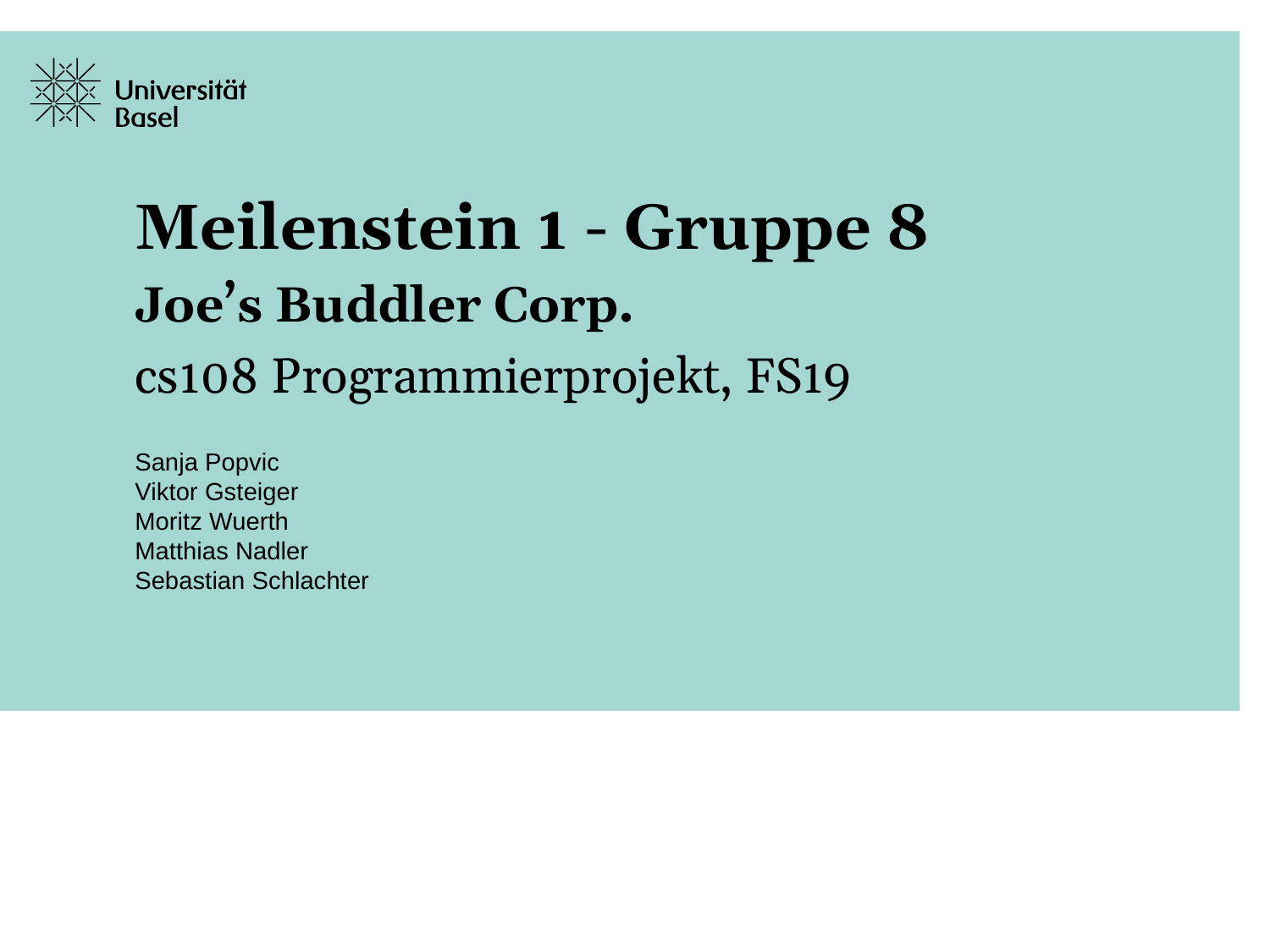

# Meilenstein 1 - Gruppe 8 Joe’s Buddler Corp. cs108 Programmierprojekt, FS19
Sanja Popvic
Viktor Gsteiger
Moritz Wuerth
Matthias Nadler
Sebastian Schlachter